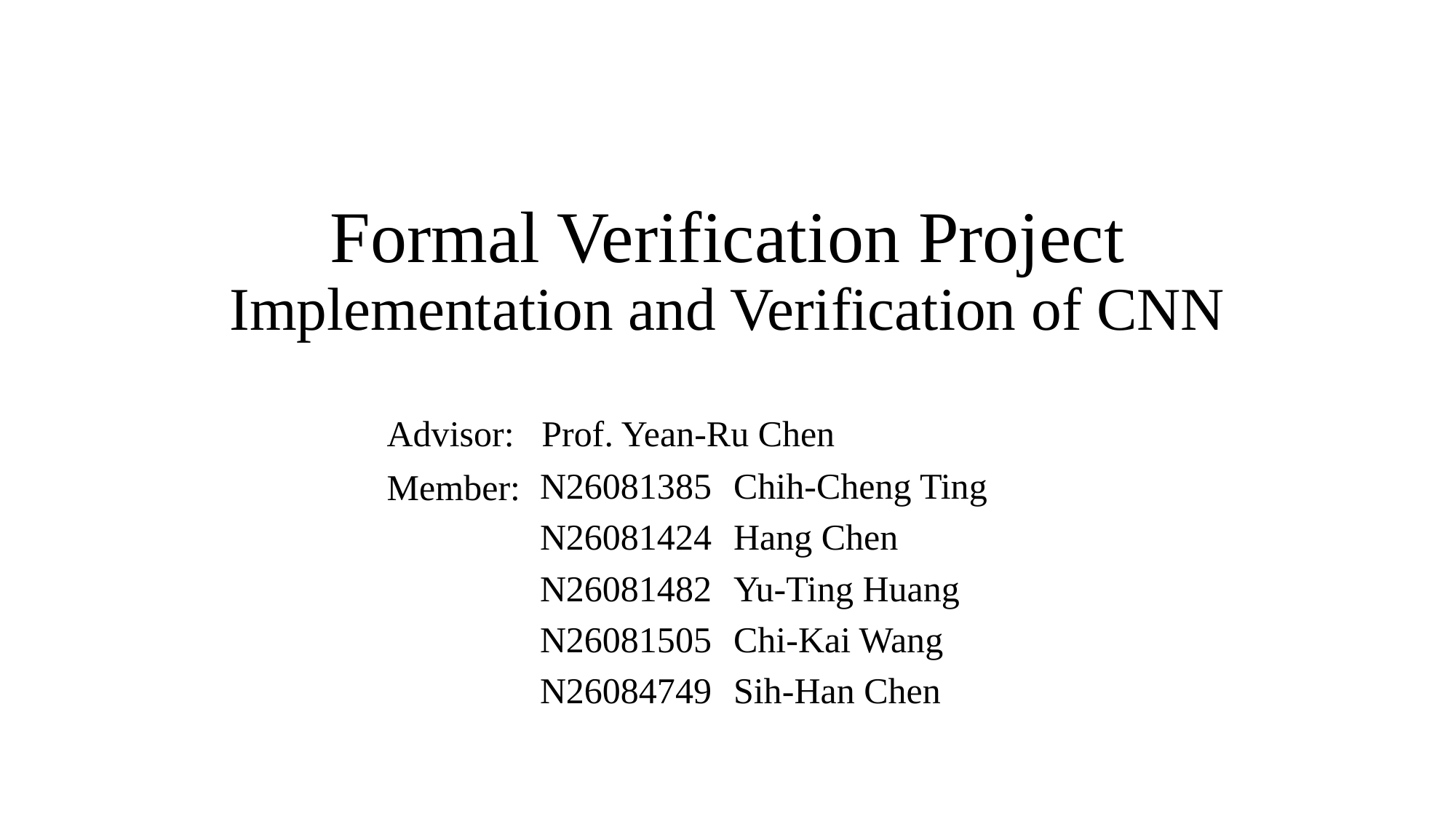

# Formal Verification Project Implementation and Verification of CNN
Advisor:   Prof. Yean-Ru Chen
Member:

| N26081385 | Chih-Cheng Ting |
| --- | --- |
| N26081424 | Hang Chen |
| N26081482 | Yu-Ting Huang |
| N26081505 | Chi-Kai Wang |
| N26084749 | Sih-Han Chen |